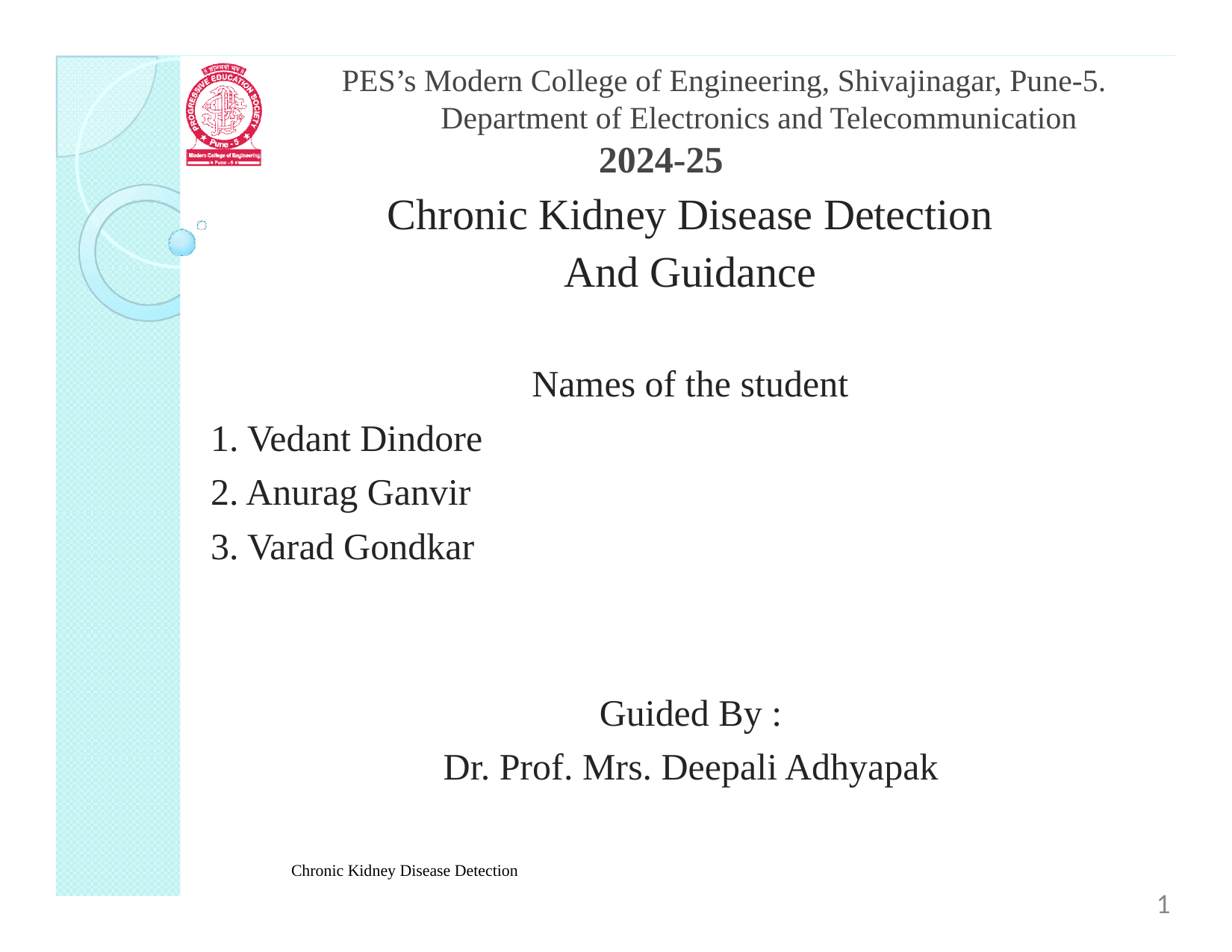

PES’s Modern College of Engineering, Shivajinagar, Pune-5.
Department of Electronics and Telecommunication
2024-25
Chronic Kidney Disease Detection
And Guidance

Names of the student
1. Vedant Dindore
2. Anurag Ganvir
3. Varad Gondkar

Guided By :
Dr. Prof. Mrs. Deepali Adhyapak
Chronic Kidney Disease Detection
1